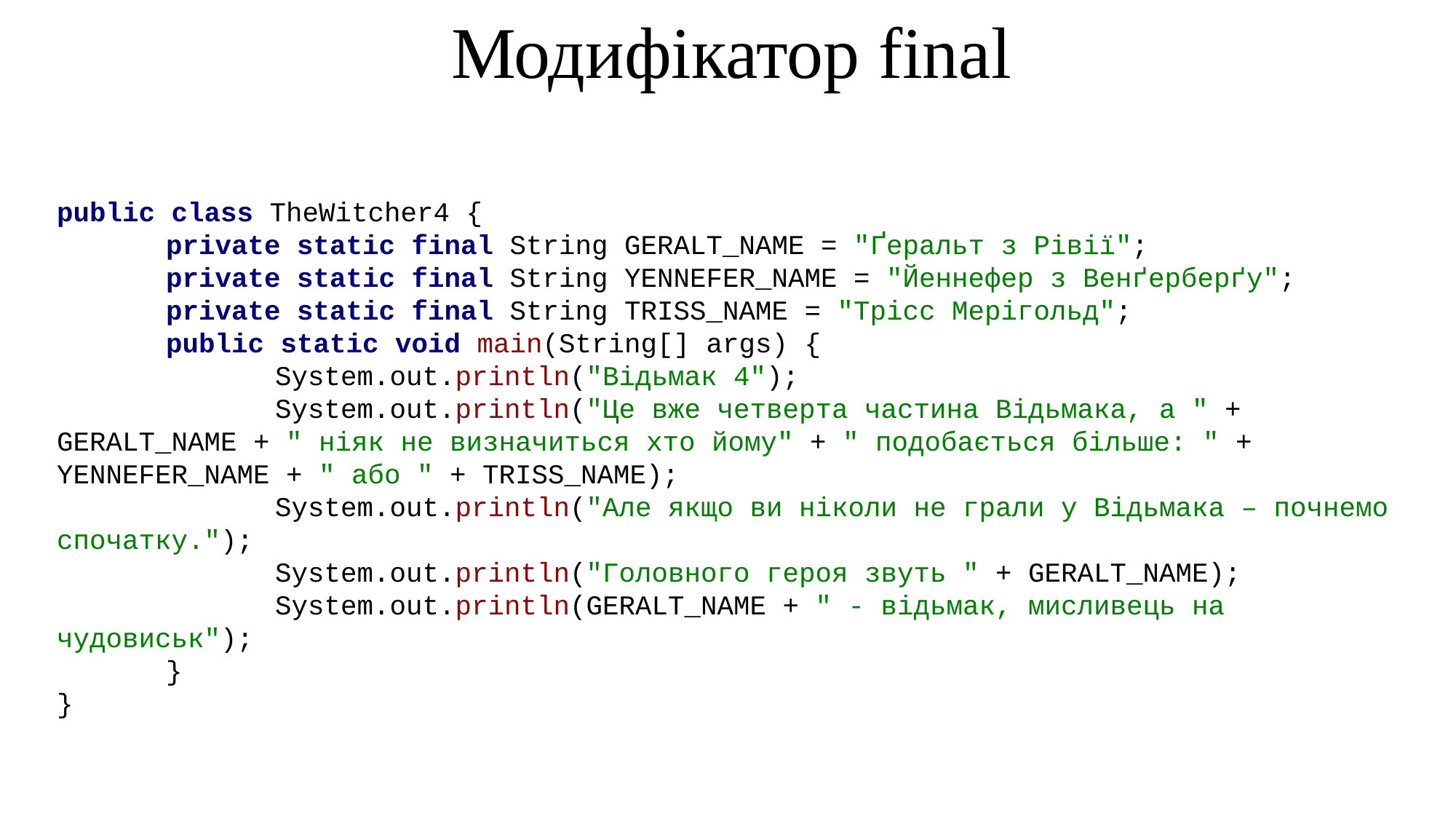

Модифікатор final
public class TheWitcher4 {
	private static final String GERALT_NAME = "Ґеральт з Рівії";
	private static final String YENNEFER_NAME = "Йеннефер з Венґерберґу";
	private static final String TRISS_NAME = "Трісс Мерігольд";
	public static void main(String[] args) {
		System.out.println("Відьмак 4");
		System.out.println("Це вже четверта частина Відьмака, а " + GERALT_NAME + " ніяк не визначиться хто йому" + " подобається більше: " + YENNEFER_NAME + " або " + TRISS_NAME);
		System.out.println("Але якщо ви ніколи не грали у Відьмака – почнемо спочатку.");
		System.out.println("Головного героя звуть " + GERALT_NAME);
		System.out.println(GERALT_NAME + " - відьмак, мисливець на чудовиськ");
	}
}